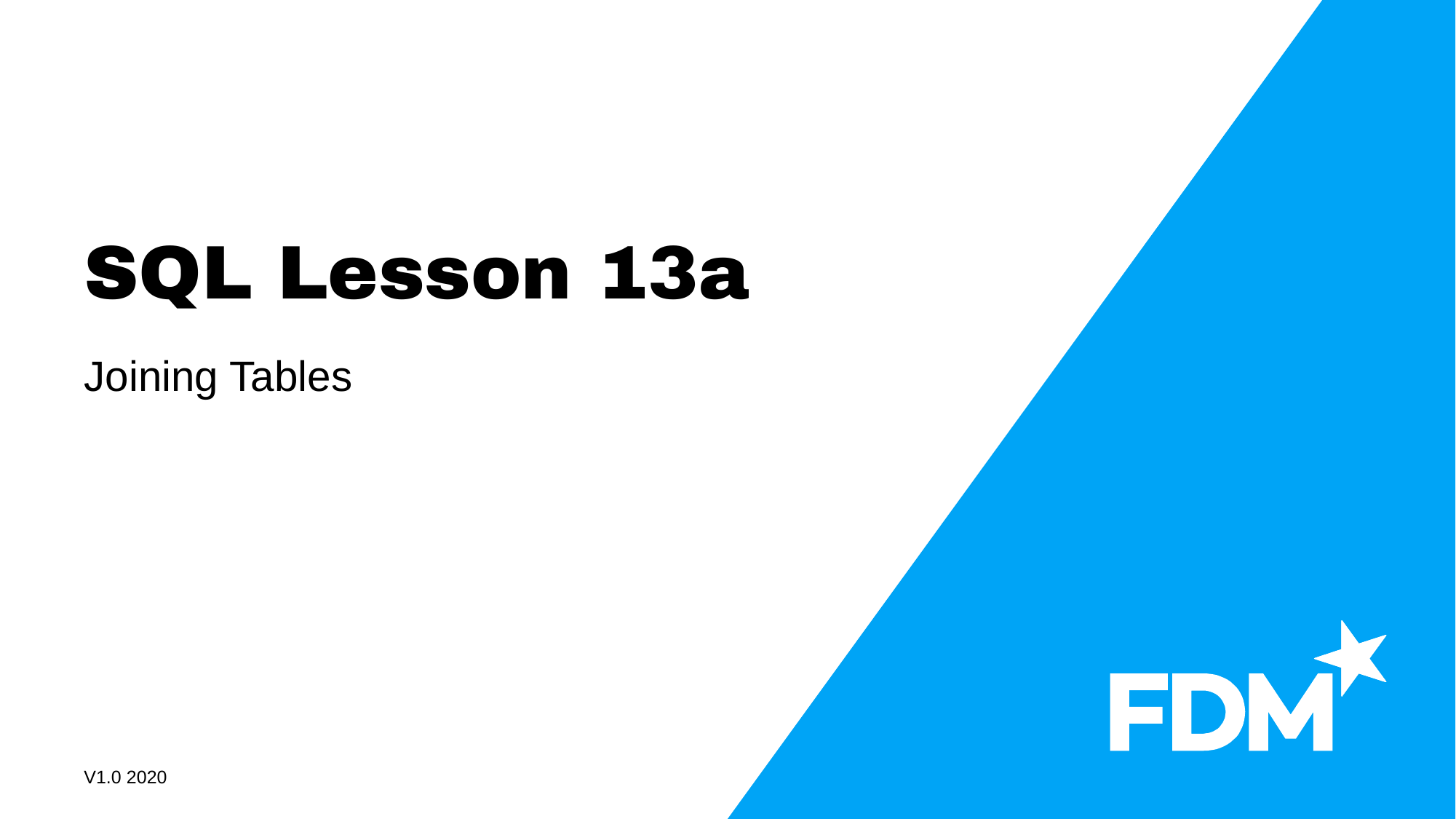

# SQL Lesson 13a
Joining Tables

V1.0 2020